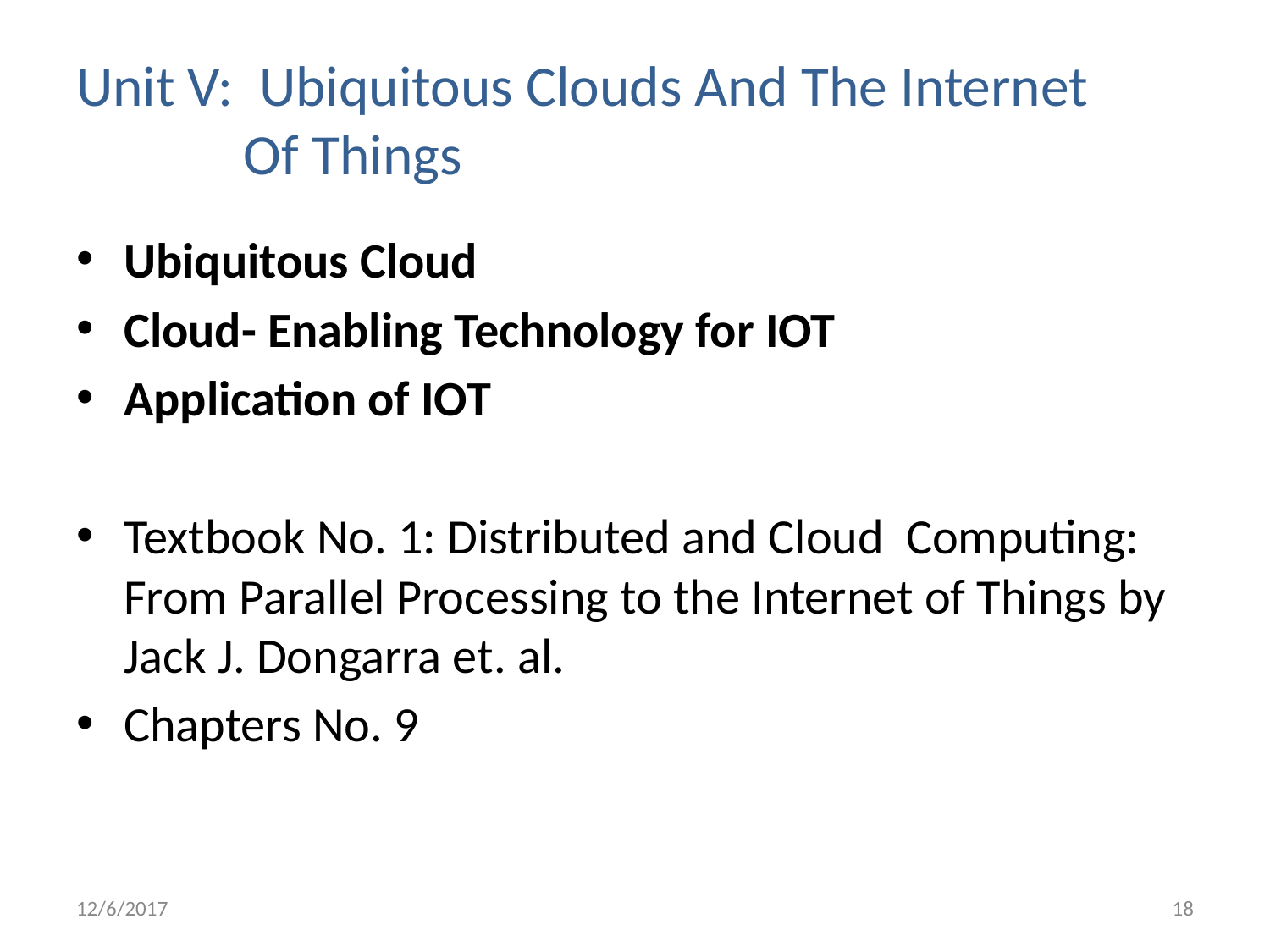

# Unit V:  Ubiquitous Clouds And The Internet Of Things
Ubiquitous Cloud
Cloud- Enabling Technology for IOT
Application of IOT

Textbook No. 1: Distributed and Cloud  Computing: From Parallel Processing to the Internet of Things by Jack J. Dongarra et. al.
Chapters No. 9

12/6/2017
18